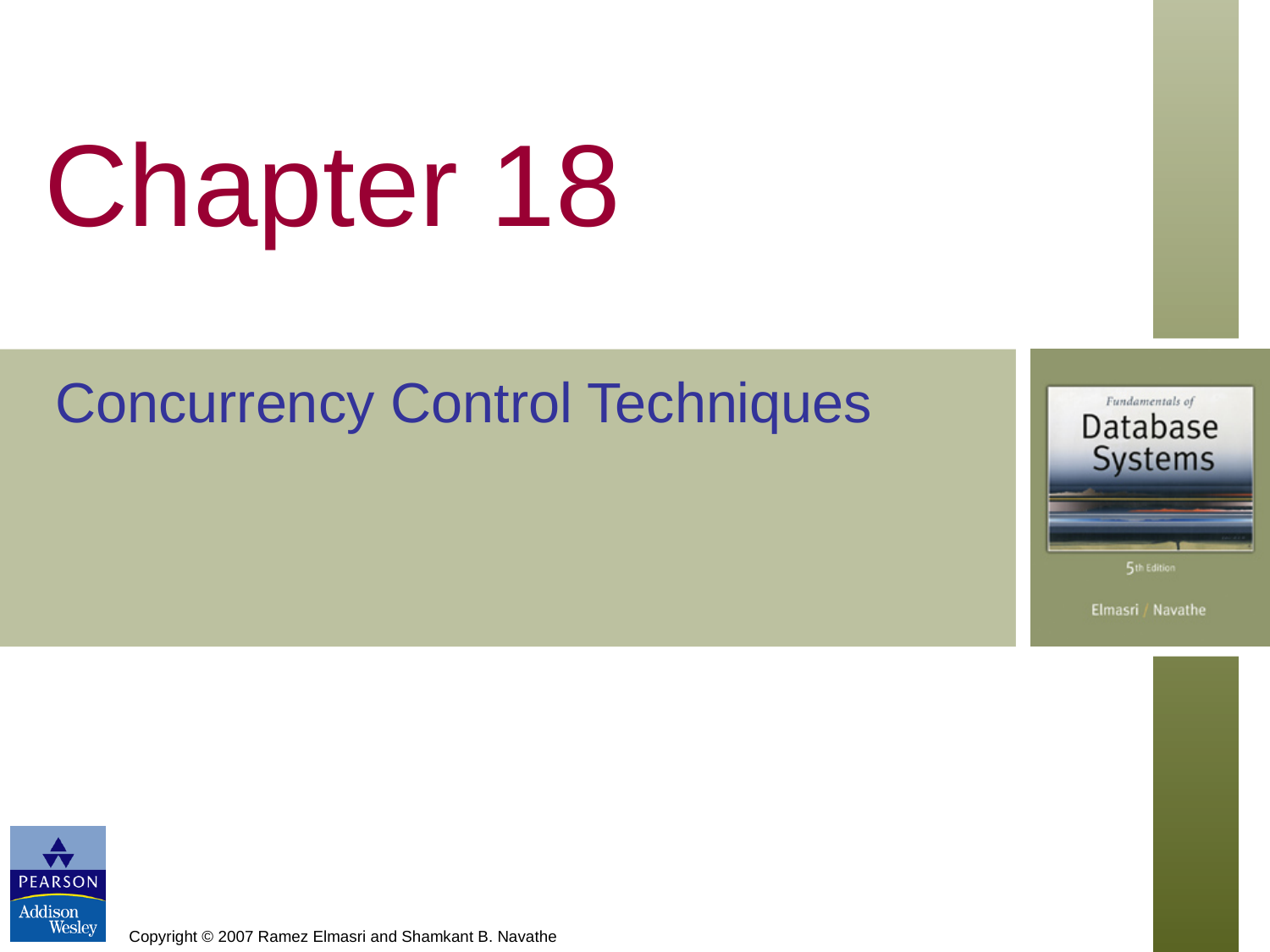

# Chapter 18
Concurrency Control Techniques
Copyright © 2007 Ramez Elmasri and Shamkant B. Navathe